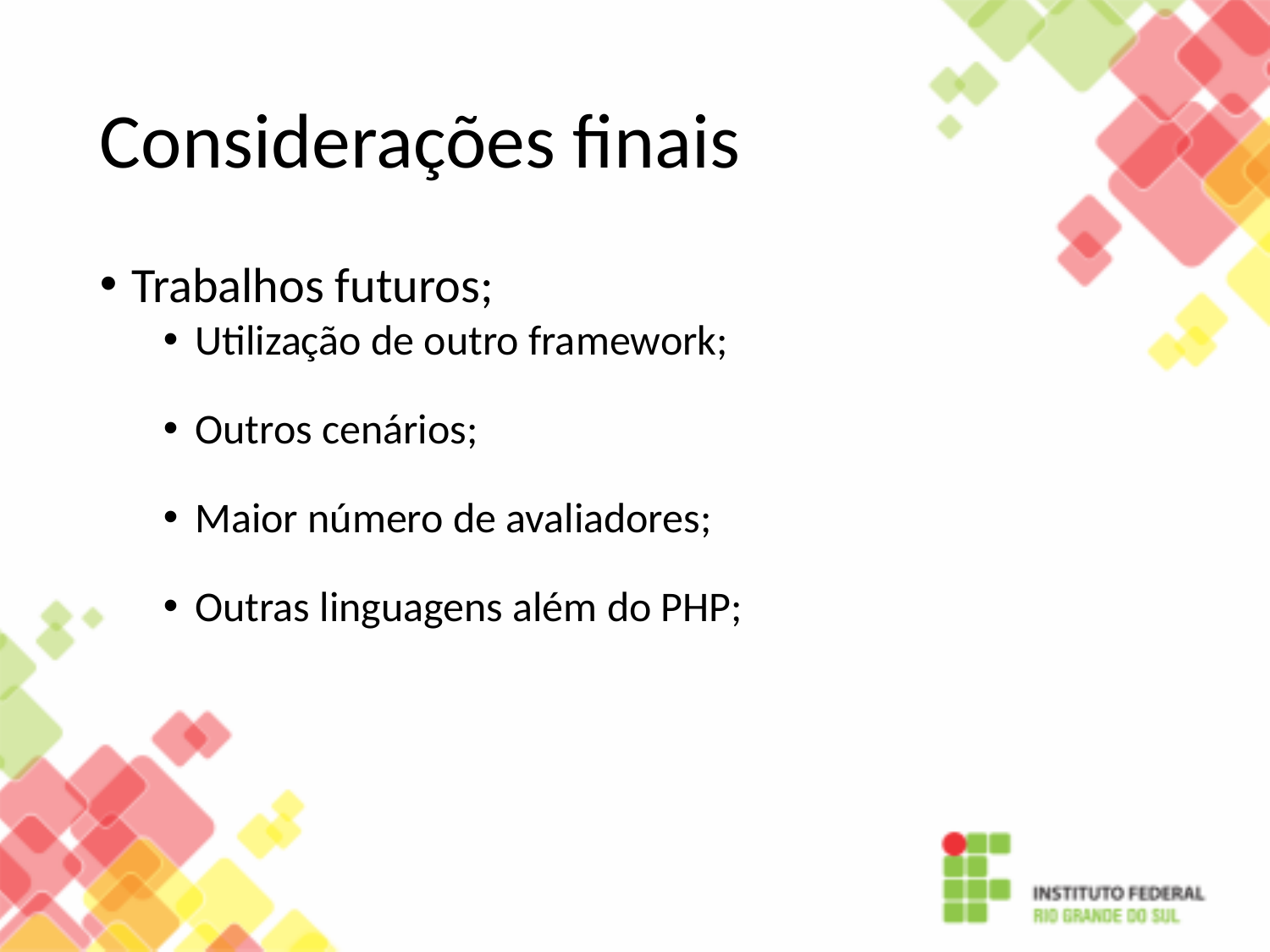

Considerações finais
Trabalhos futuros;
Utilização de outro framework;

Outros cenários;

Maior número de avaliadores;

Outras linguagens além do PHP;